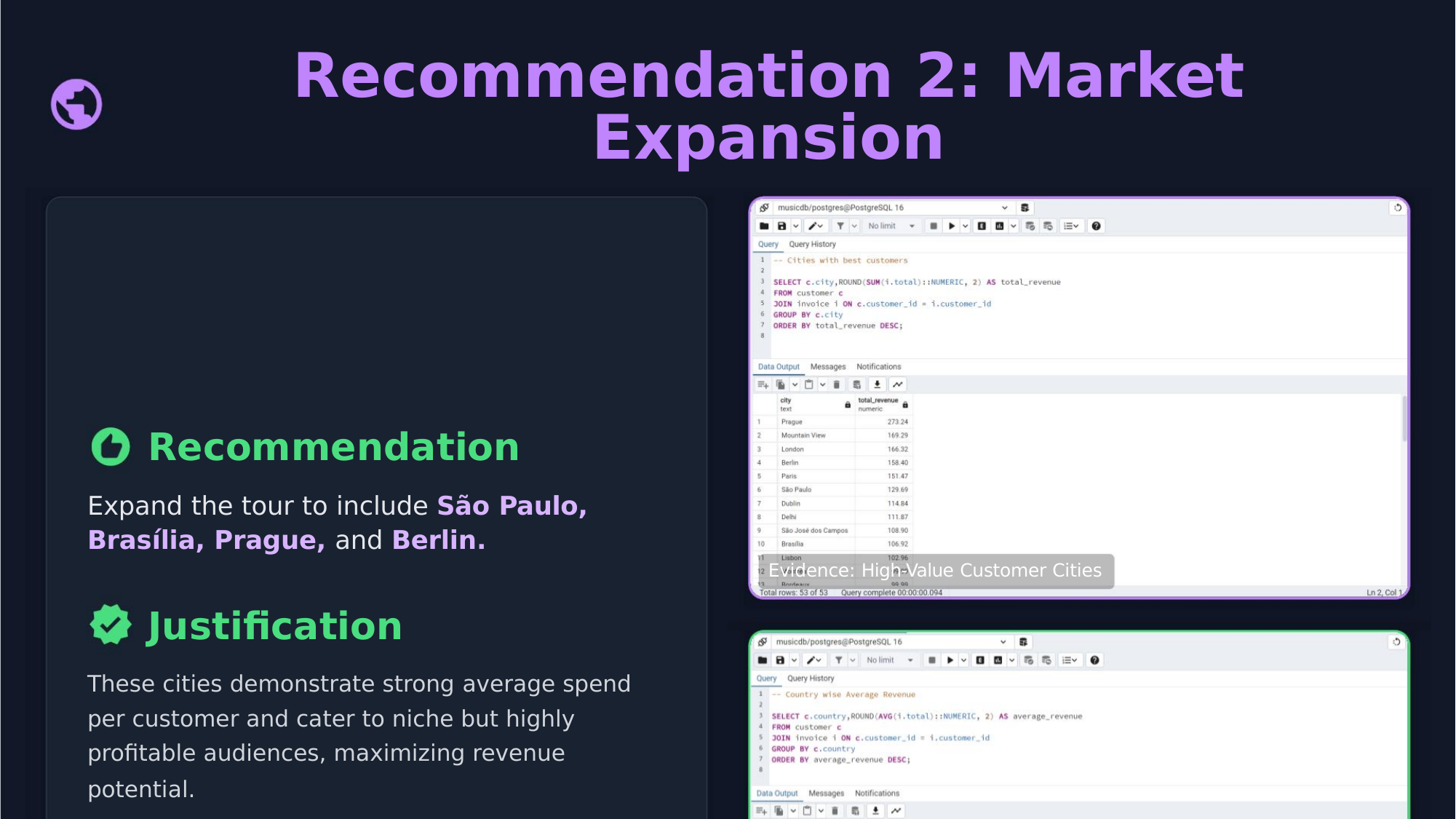

Recommendation 2: Market
Expansion
Recommendation
Expand the tour to include São Paulo,
Brasília, Prague, and Berlin.
Evidence: High-Value Customer Cities
Justiﬁcation
These cities demonstrate strong average spend
per customer and cater to niche but highly
proﬁtable audiences, maximizing revenue
potential.
Evidence: Strong Average Revenue
Data-Backed Expansion Opportunities
Valuable Secondary Markets: Analysis shows Brazil and
Germany (Strategic Insight 2) have growing customer
bases with signiﬁcant revenue potential, making them
ideal for a second tour phase.
Niche European Audiences: Cities like Prague and Berlin
(Strategic Insight 3) show exceptionally high average
spend, indicating highly engaged and valuable fan
segments perfect for targeted events.
Source: Music Analytics: The Ultimate Guide for Artists in 2025 - Pitch-Us, Music Data Analysis: Strategies for Success - Yellowbrick